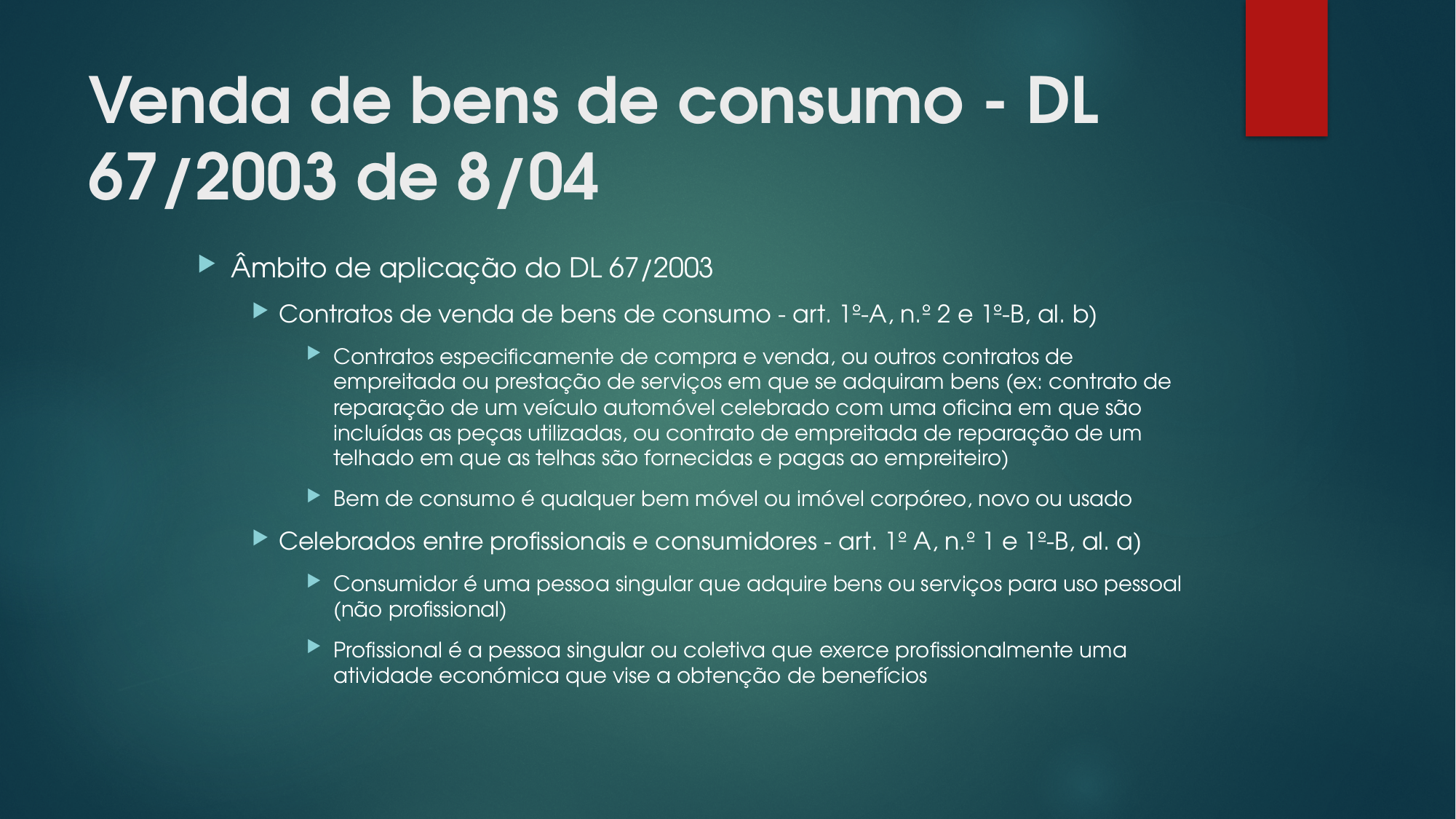

# Venda de bens de consumo - DL 67/2003 de 8/04
Âmbito de aplicação do DL 67/2003
Contratos de venda de bens de consumo - art. 1º-A, n.º 2 e 1º-B, al. b)
Contratos especificamente de compra e venda, ou outros contratos de empreitada ou prestação de serviços em que se adquiram bens (ex: contrato de reparação de um veículo automóvel celebrado com uma oficina em que são incluídas as peças utilizadas, ou contrato de empreitada de reparação de um telhado em que as telhas são fornecidas e pagas ao empreiteiro)
Bem de consumo é qualquer bem móvel ou imóvel corpóreo, novo ou usado
Celebrados entre profissionais e consumidores - art. 1º A, n.º 1 e 1º-B, al. a)
Consumidor é uma pessoa singular que adquire bens ou serviços para uso pessoal (não profissional)
Profissional é a pessoa singular ou coletiva que exerce profissionalmente uma atividade económica que vise a obtenção de benefícios